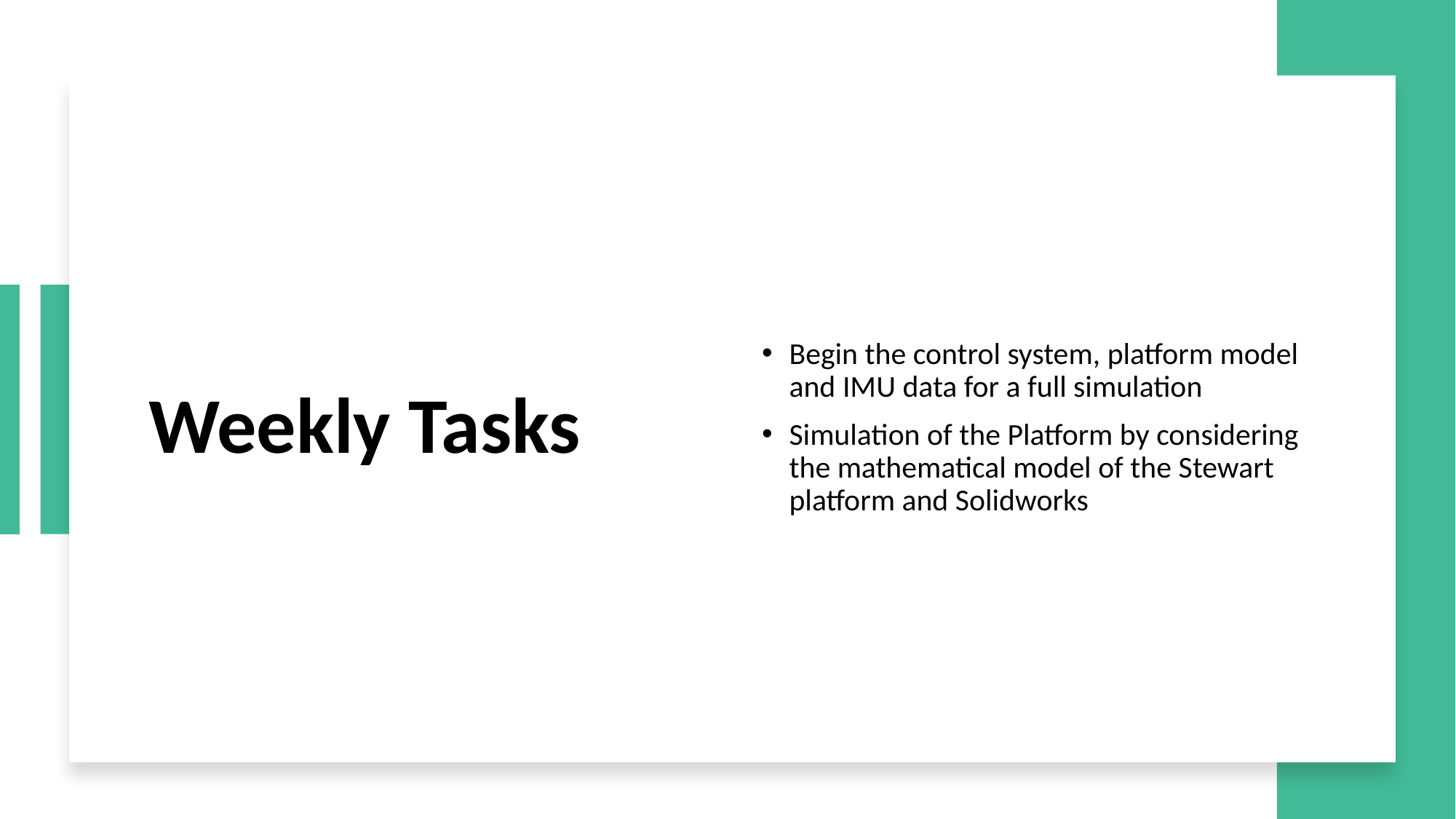

# Weekly Tasks
Begin the control system, platform model and IMU data for a full simulation
Simulation of the Platform by considering the mathematical model of the Stewart platform and Solidworks